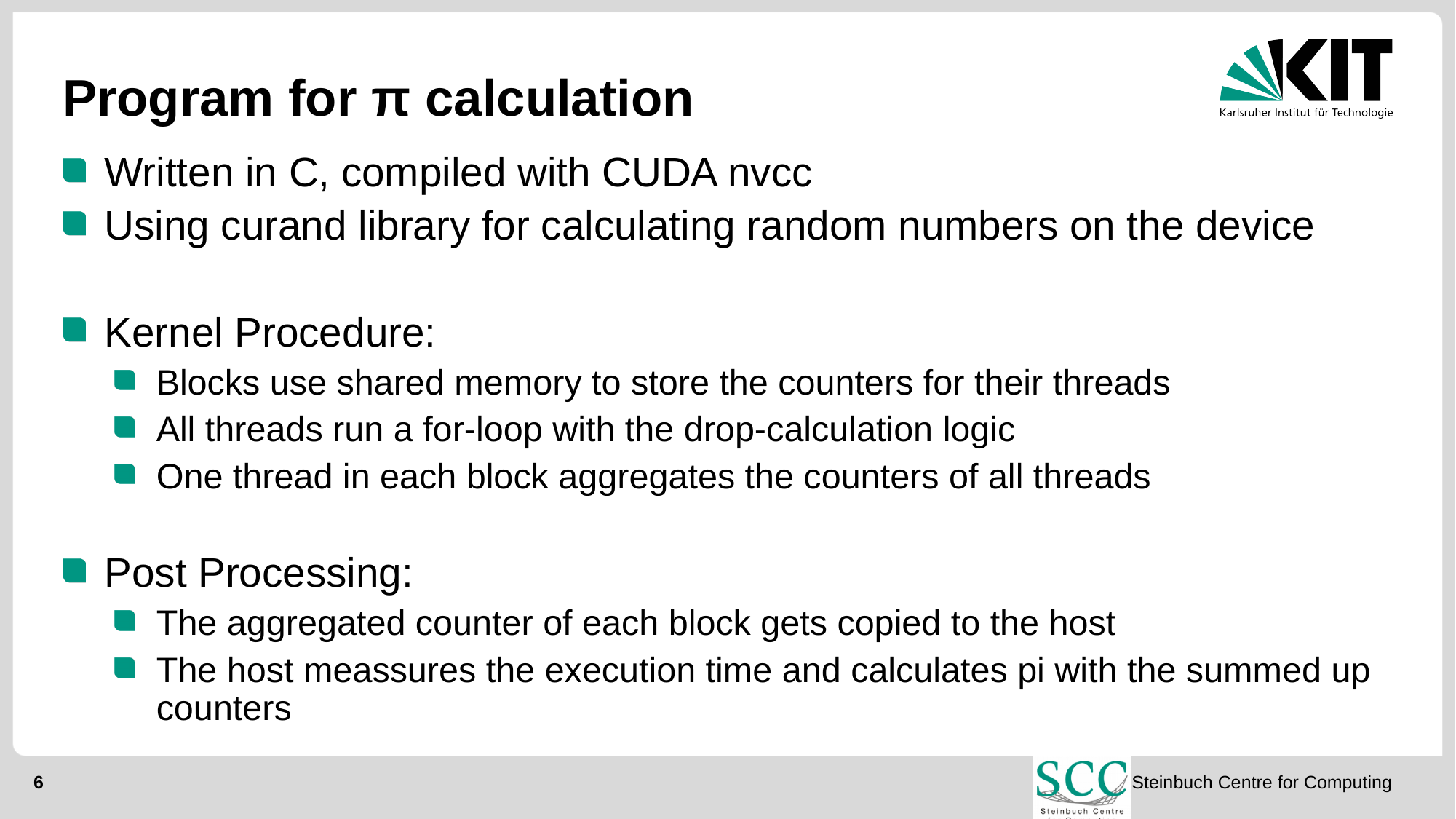

# Program for π calculation
Written in C, compiled with CUDA nvcc
Using curand library for calculating random numbers on the device

Kernel Procedure:
Blocks use shared memory to store the counters for their threads
All threads run a for-loop with the drop-calculation logic
One thread in each block aggregates the counters of all threads

Post Processing:
The aggregated counter of each block gets copied to the host
The host meassures the execution time and calculates pi with the summed up counters
6